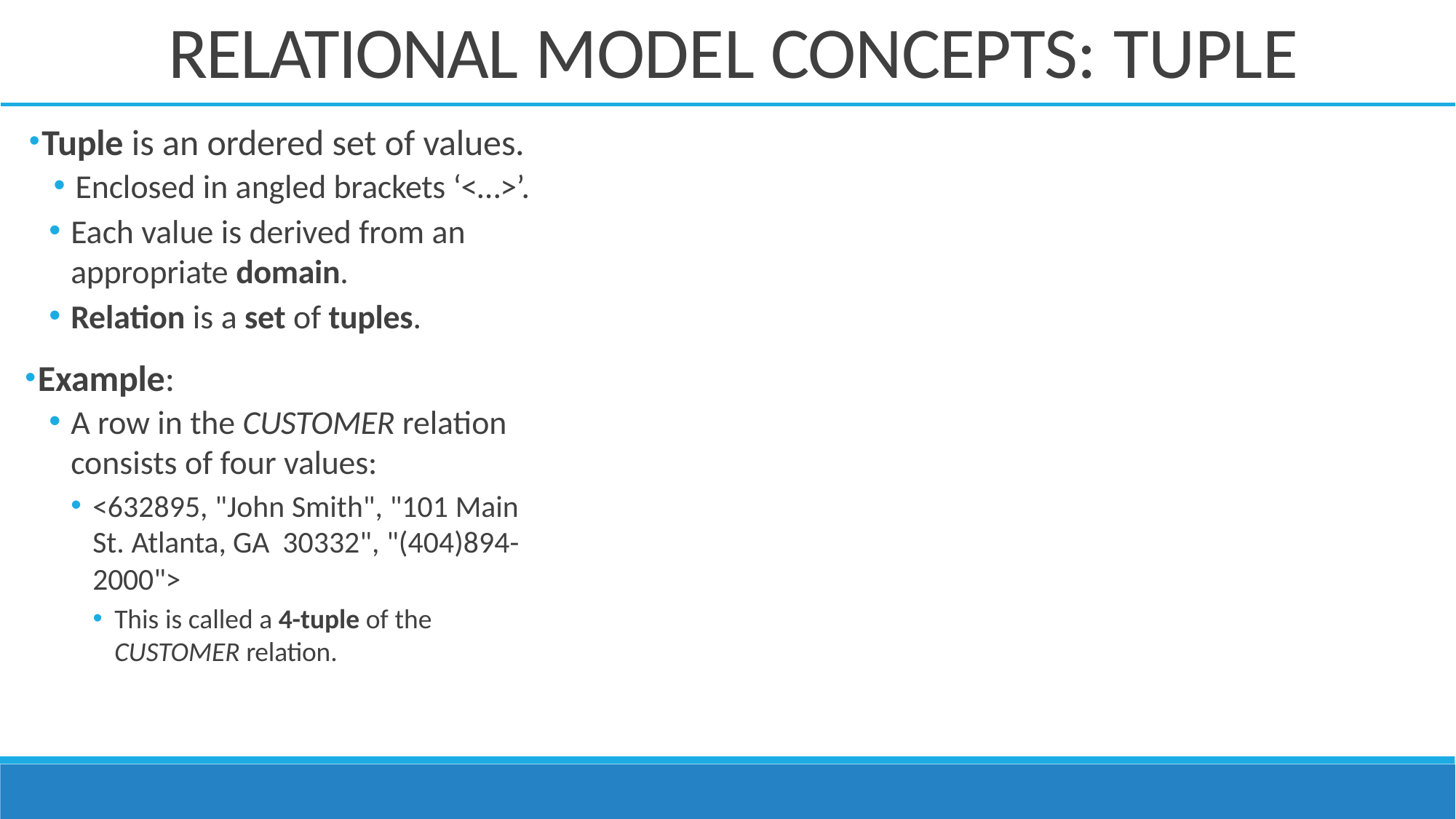

# RELATIONAL MODEL CONCEPTS: TUPLE

Tuple is an ordered set of values.
Enclosed in angled brackets ‘<…>’.
Each value is derived from an appropriate domain.
Relation is a set of tuples.
Example:
A row in the CUSTOMER relation consists of four values:
<632895, "John Smith", "101 Main St. Atlanta, GA 30332", "(404)894-2000">
This is called a 4-tuple of the CUSTOMER relation.